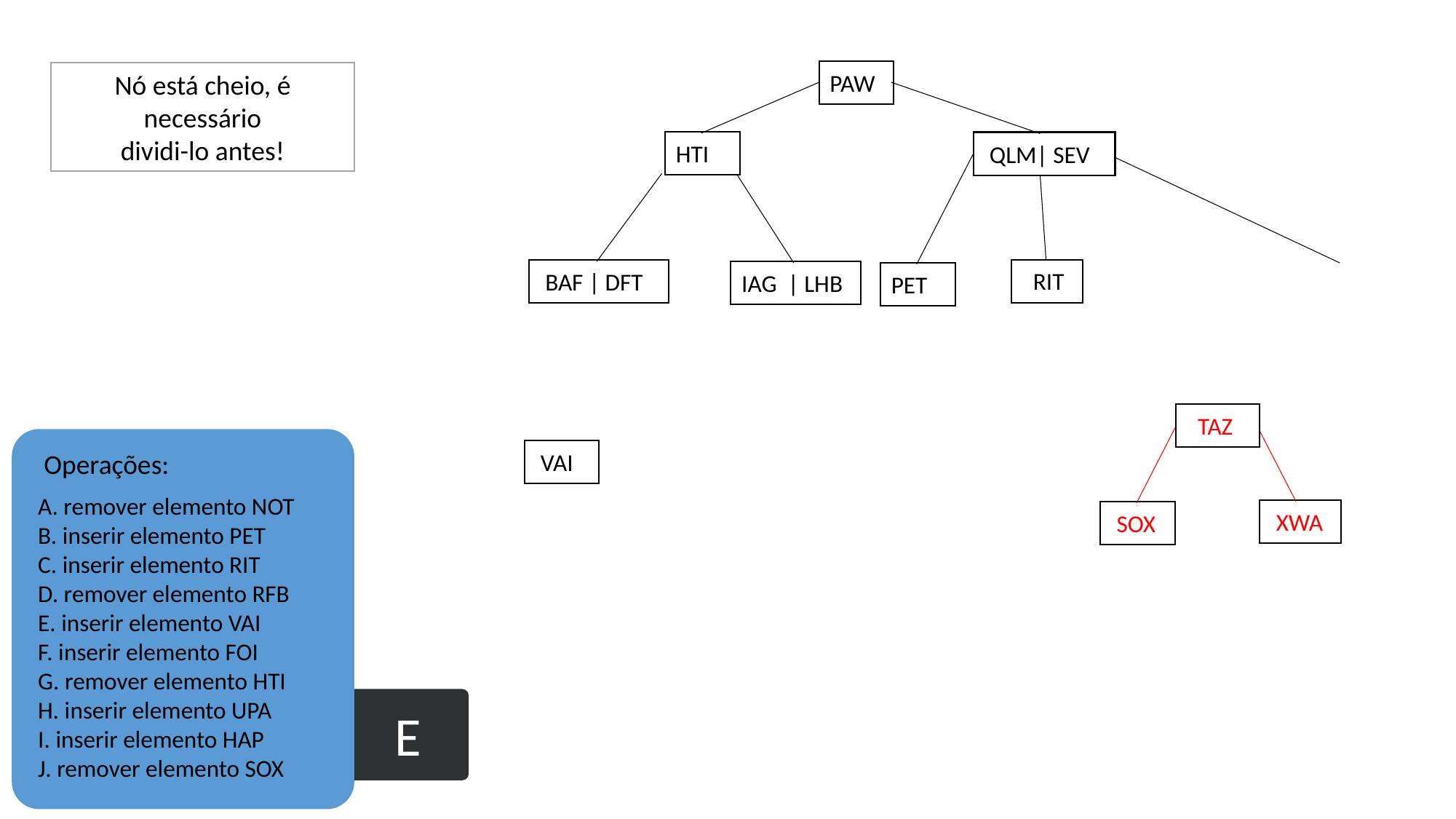

PAW
Nó está cheio, é
necessário
dividi-lo antes!

HTI

 QLM| SEV

 BAF | DFT
  RIT

IAG  | LHB

PET

  TAZ

 VAI
 Operações:
A. remover elemento NOT
B. inserir elemento PET
C. inserir elemento RIT
D. remover elemento RFB
E. inserir elemento VAI
F. inserir elemento FOI
G. remover elemento HTI
H. inserir elemento UPA
I. inserir elemento HAP
J. remover elemento SOX

 XWA

 SOX

E